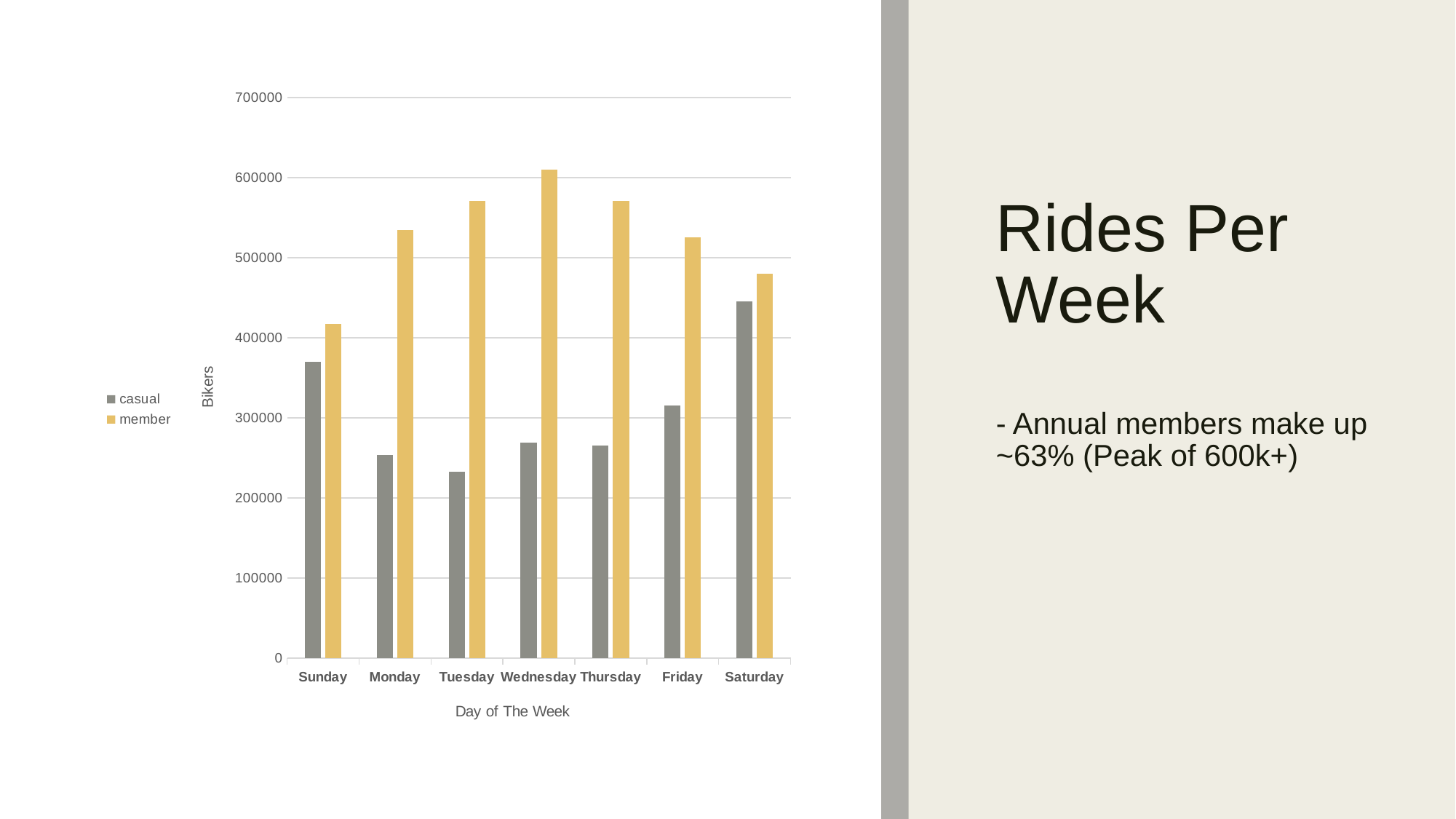

# Rides Per Week - Annual members make up ~63% (Peak of 600k+)

### Chart

| Category | casual | member |
|---|---|---|
| Sunday | 369943.0 | 417254.0 |
| Monday | 253599.0 | 534594.0 |
| Tuesday | 232390.0 | 570686.0 |
| Wednesday | 269354.0 | 610271.0 |
| Thursday | 265099.0 | 570594.0 |
| Friday | 315864.0 | 525823.0 |
| Saturday | 445409.0 | 479688.0 |